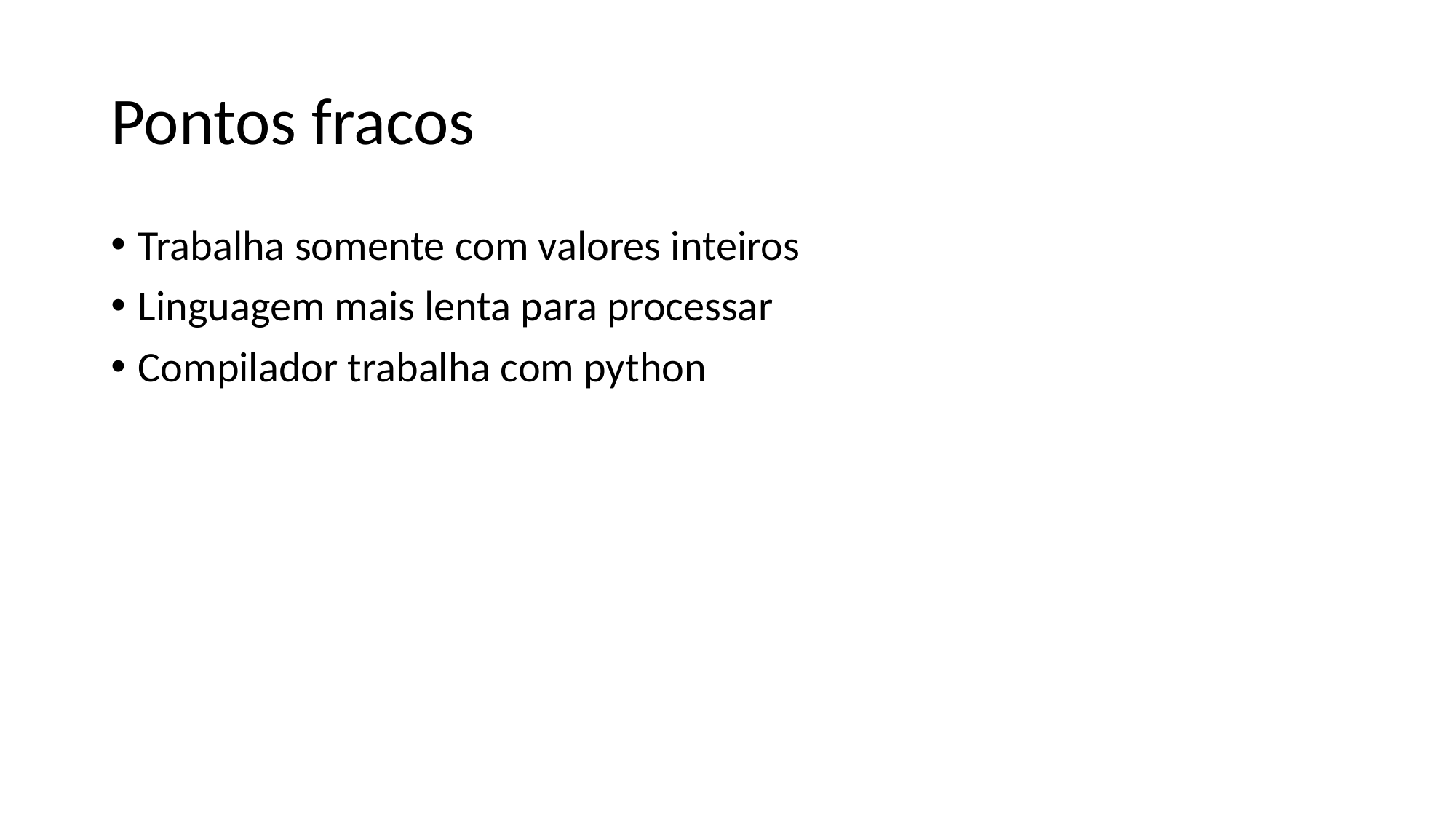

# Pontos fracos
Trabalha somente com valores inteiros
Linguagem mais lenta para processar
Compilador trabalha com python